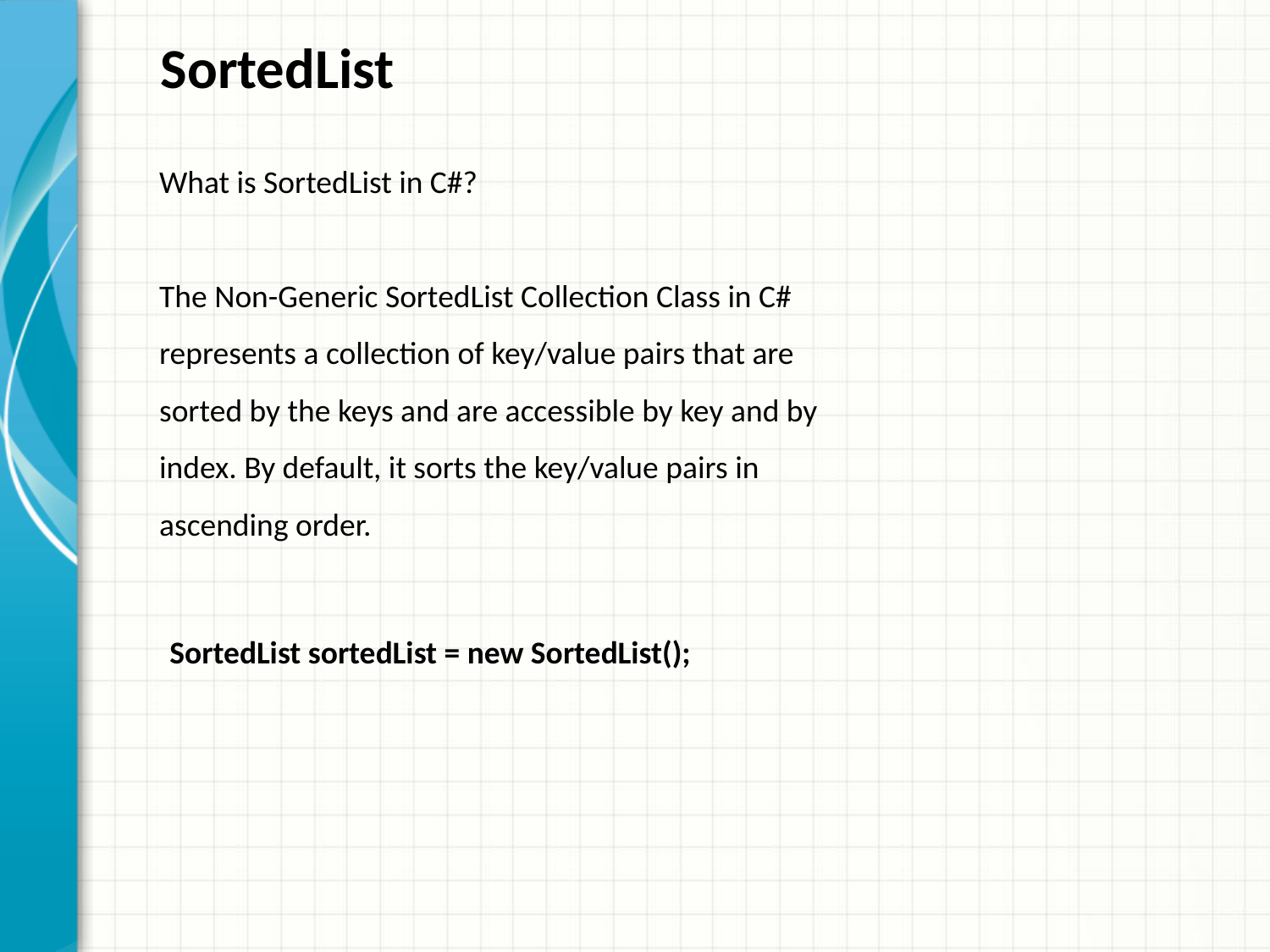

SortedList
What is SortedList in C#?

The Non-Generic SortedList Collection Class in C# represents a collection of key/value pairs that are sorted by the keys and are accessible by key and by index. By default, it sorts the key/value pairs in ascending order.
SortedList sortedList = new SortedList();